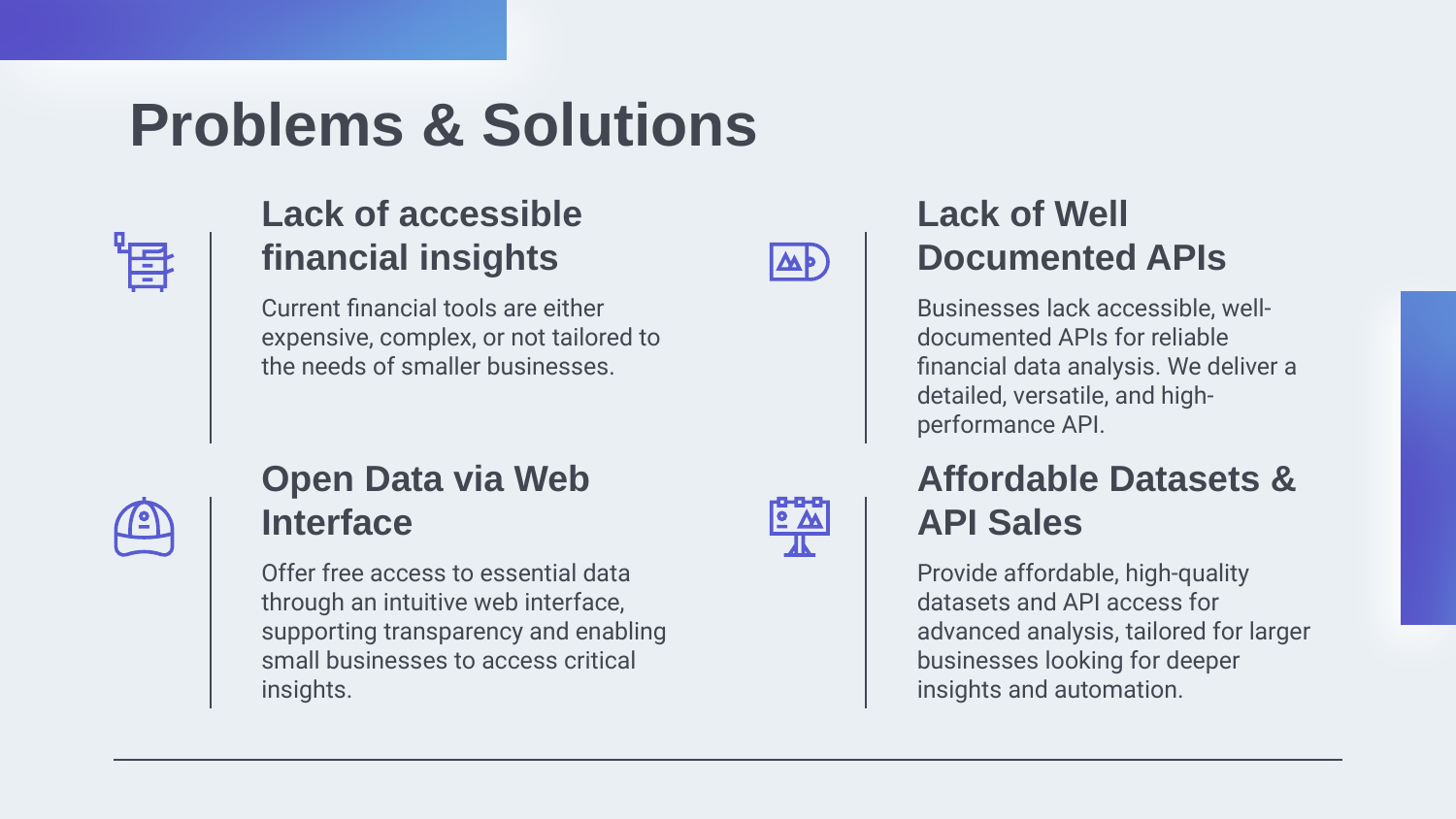

# Problems & Solutions

Lack of accessible financial insights
Lack of Well Documented APIs

Current financial tools are either expensive, complex, or not tailored to the needs of smaller businesses.
Businesses lack accessible, well-documented APIs for reliable financial data analysis. We deliver a detailed, versatile, and high-performance API.

Open Data via Web Interface
Affordable Datasets & API Sales
Offer free access to essential data through an intuitive web interface, supporting transparency and enabling small businesses to access critical insights.
Provide affordable, high-quality datasets and API access for advanced analysis, tailored for larger businesses looking for deeper insights and automation.